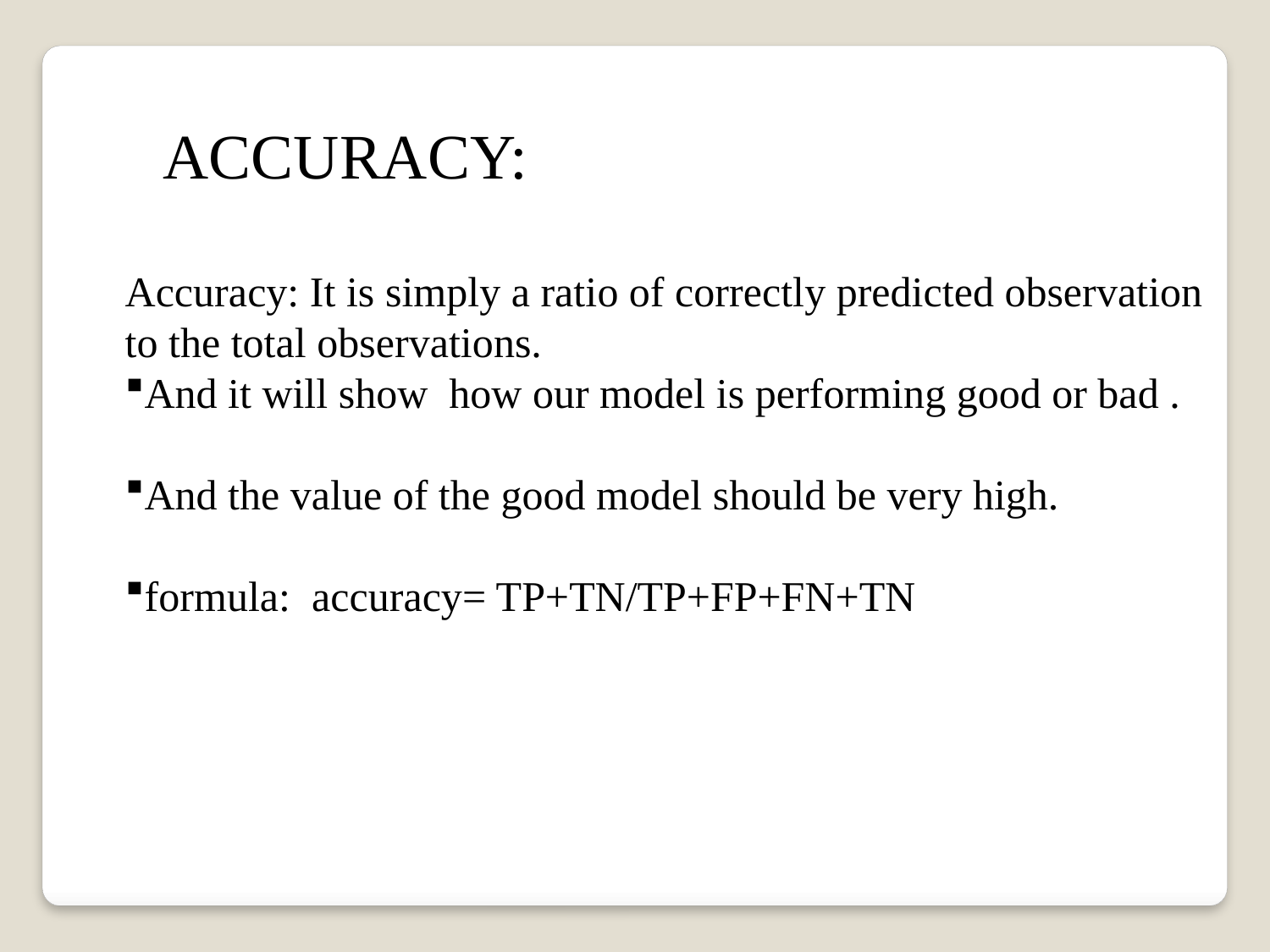

ACCURACY:
Accuracy: It is simply a ratio of correctly predicted observation
to the total observations.
And it will show  how our model is performing good or bad .

And the value of the good model should be very high.

formula:  accuracy= TP+TN/TP+FP+FN+TN